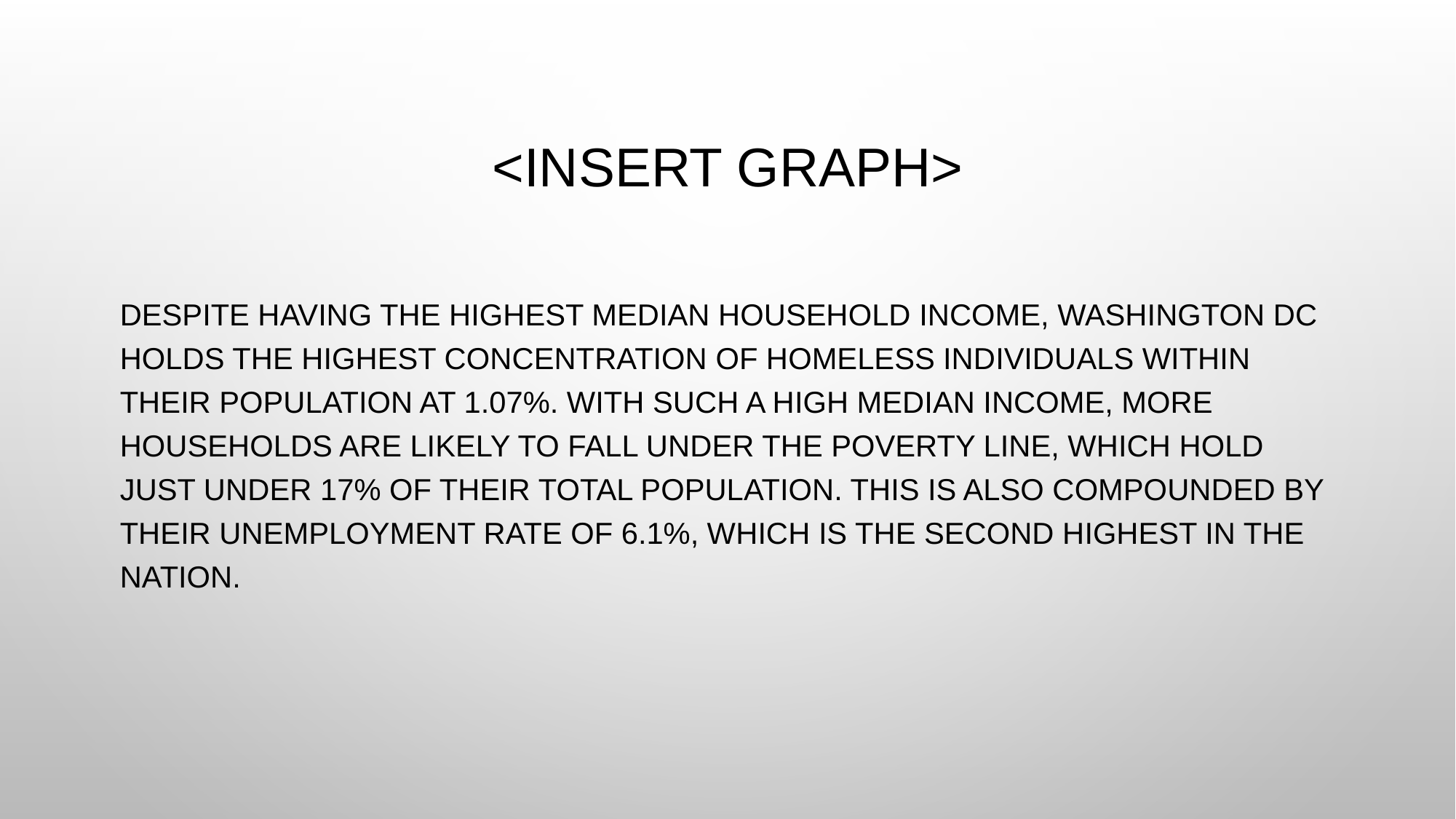

# <insert graph>
Despite having the highest median household income, Washington DC holds the highest concentration of homeless individuals within their population at 1.07%. With such a high median income, more households are likely to fall under the poverty line, which hold just under 17% of their total population. This is also compounded by their unemployment rate of 6.1%, which is the second highest in the nation.